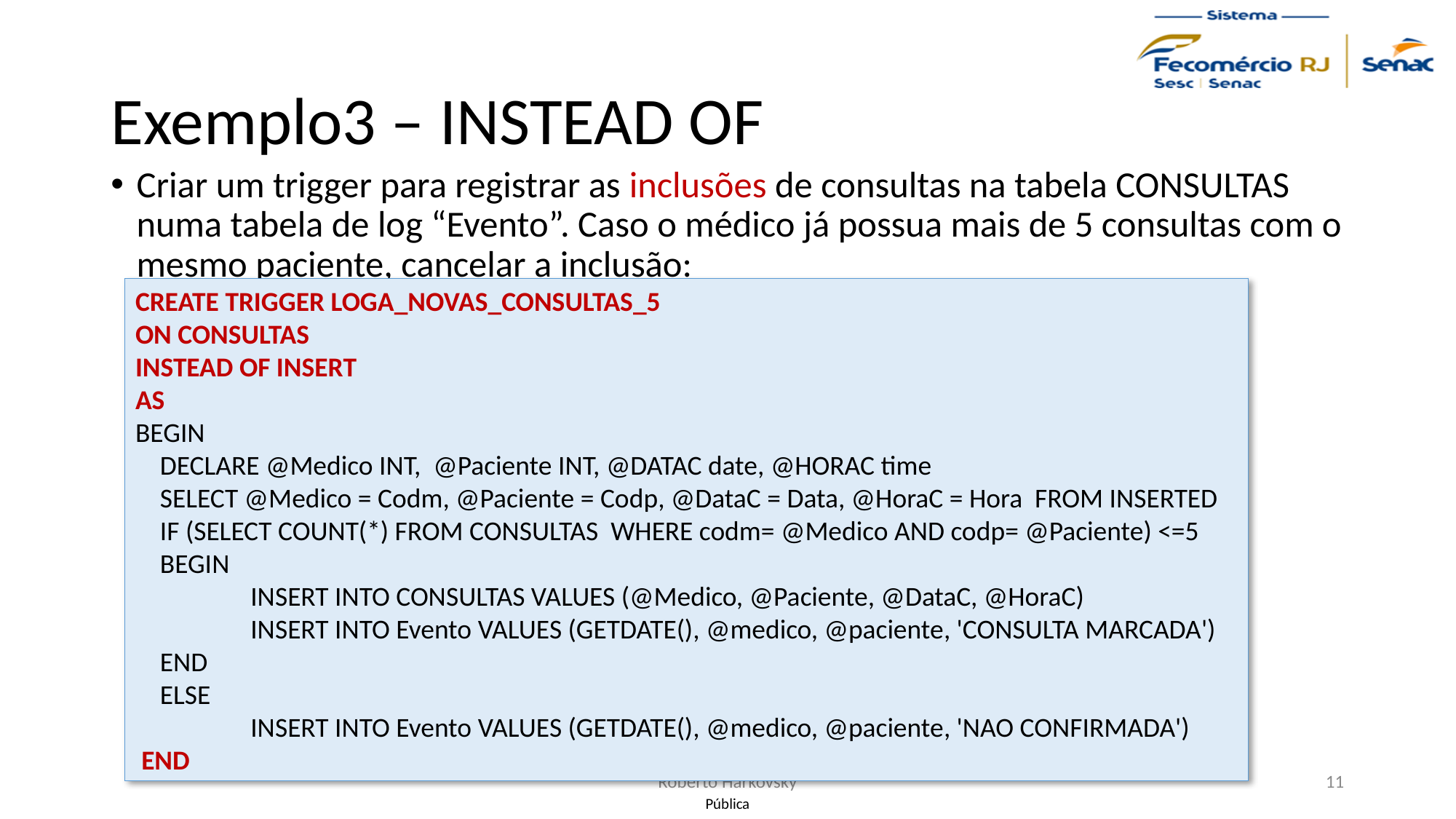

# Exemplo3 – INSTEAD OF
Criar um trigger para registrar as inclusões de consultas na tabela CONSULTAS numa tabela de log “Evento”. Caso o médico já possua mais de 5 consultas com o mesmo paciente, cancelar a inclusão:
CREATE TRIGGER LOGA_NOVAS_CONSULTAS_5
ON CONSULTAS
INSTEAD OF INSERT
AS
BEGIN
    DECLARE @Medico INT,  @Paciente INT, @DATAC date, @HORAC time
    SELECT @Medico = Codm, @Paciente = Codp, @DataC = Data, @HoraC = Hora  FROM INSERTED
    IF (SELECT COUNT(*) FROM CONSULTAS  WHERE codm= @Medico AND codp= @Paciente) <=5
    BEGIN
   	 INSERT INTO CONSULTAS VALUES (@Medico, @Paciente, @DataC, @HoraC)
   	 INSERT INTO Evento VALUES (GETDATE(), @medico, @paciente, 'CONSULTA MARCADA')
    END
    ELSE
 	 INSERT INTO Evento VALUES (GETDATE(), @medico, @paciente, 'NAO CONFIRMADA')
 END
Roberto Harkovsky
11